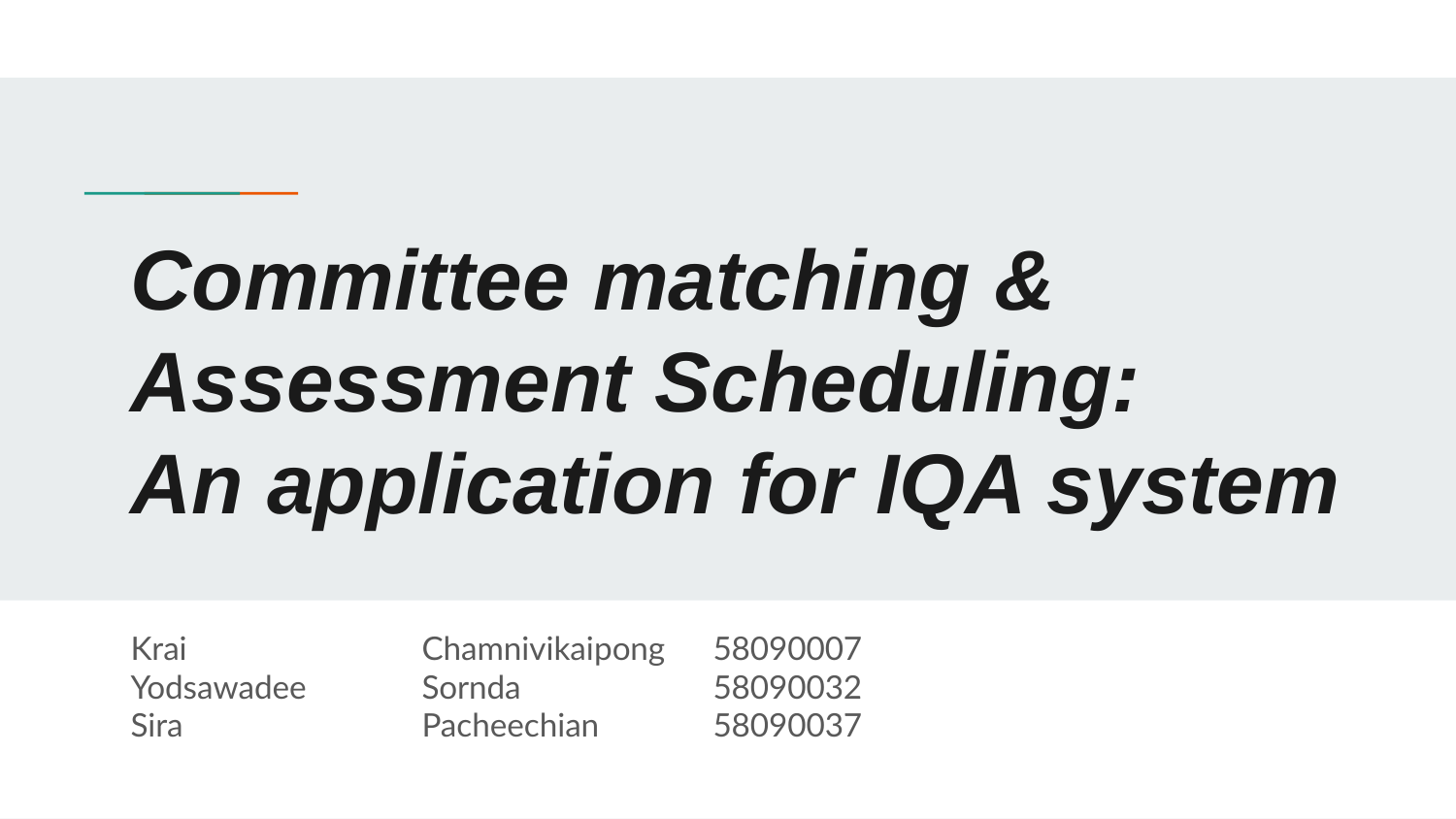

# Committee matching & Assessment Scheduling:
An application for IQA system

Krai 		Chamnivikaipong	58090007
Yodsawadee	Sornda		58090032
Sira 		Pacheechian	58090037